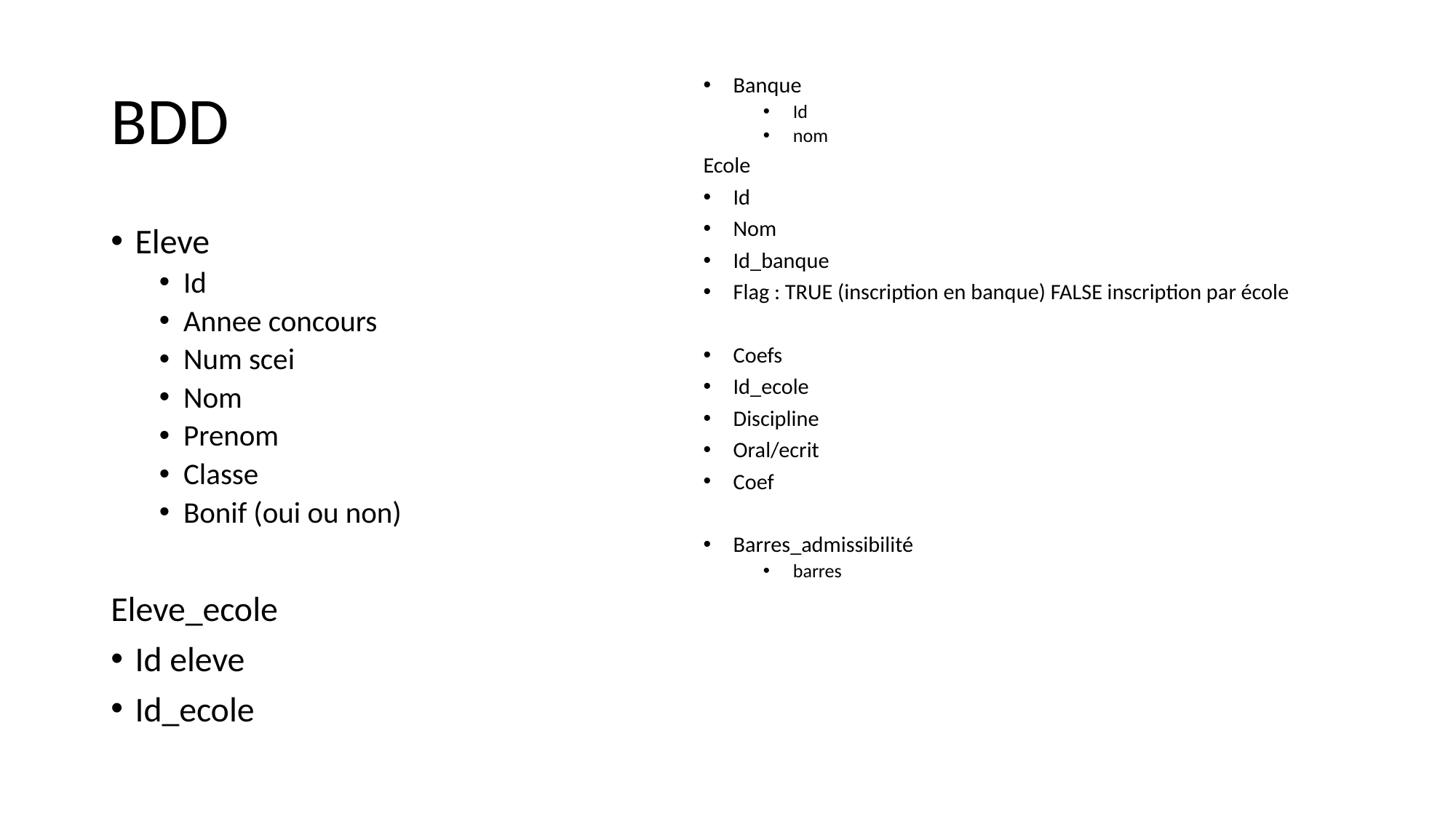

# BDD
Banque
Id
nom
Ecole
Id
Nom
Id_banque
Flag : TRUE (inscription en banque) FALSE inscription par école

Coefs
Id_ecole
Discipline
Oral/ecrit
Coef

Barres_admissibilité
barres

Eleve
Id
Annee concours
Num scei
Nom
Prenom
Classe
Bonif (oui ou non)

Eleve_ecole
Id eleve
Id_ecole